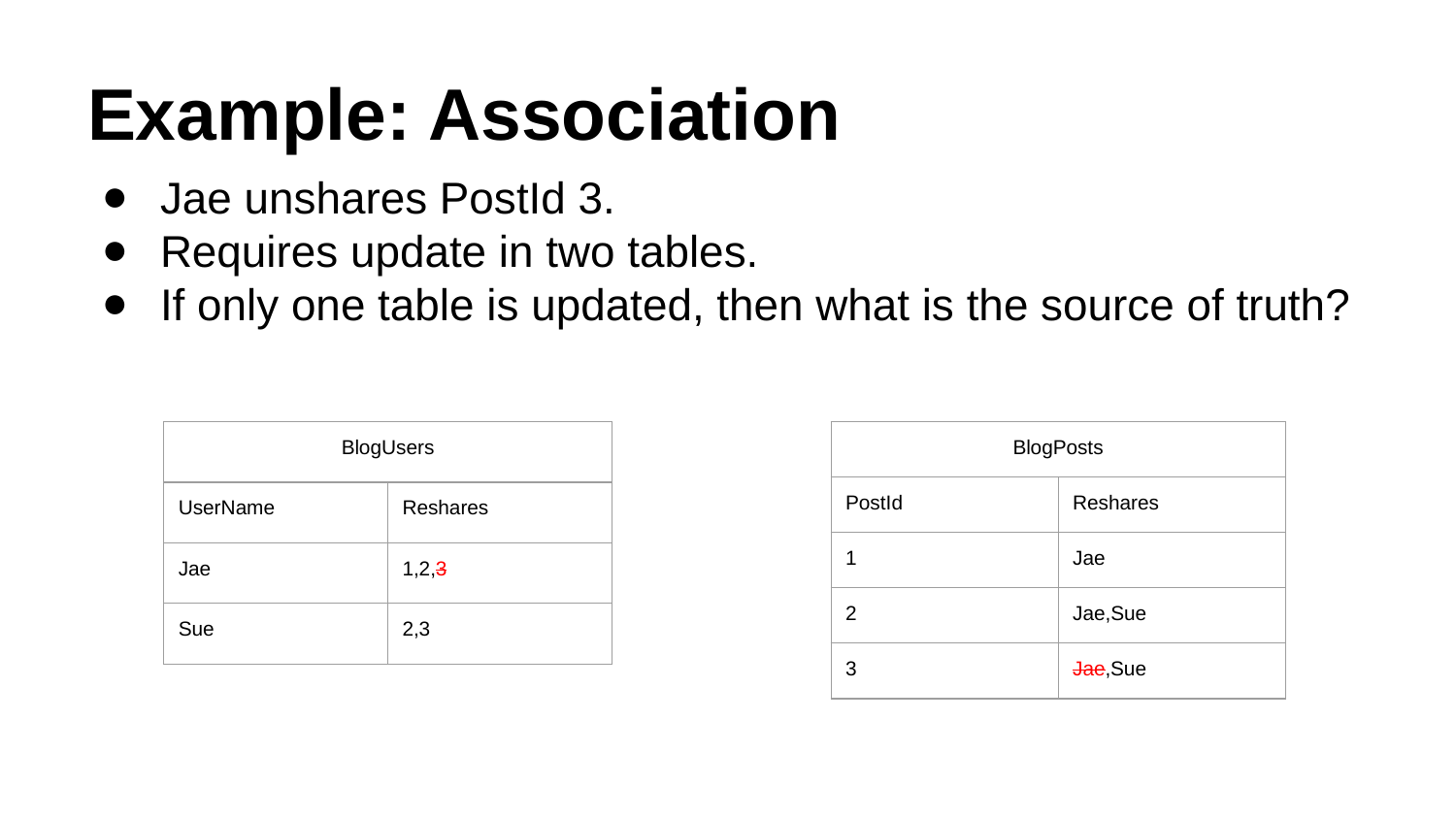

# Example: Association
Jae unshares PostId 3.
Requires update in two tables.
If only one table is updated, then what is the source of truth?
| BlogUsers |  |
| --- | --- |
| UserName | Reshares |
| Jae | 1,2,3 |
| Sue | 2,3 |
| BlogPosts |  |
| --- | --- |
| PostId | Reshares |
| 1 | Jae |
| 2 | Jae,Sue |
| 3 | Jae,Sue |